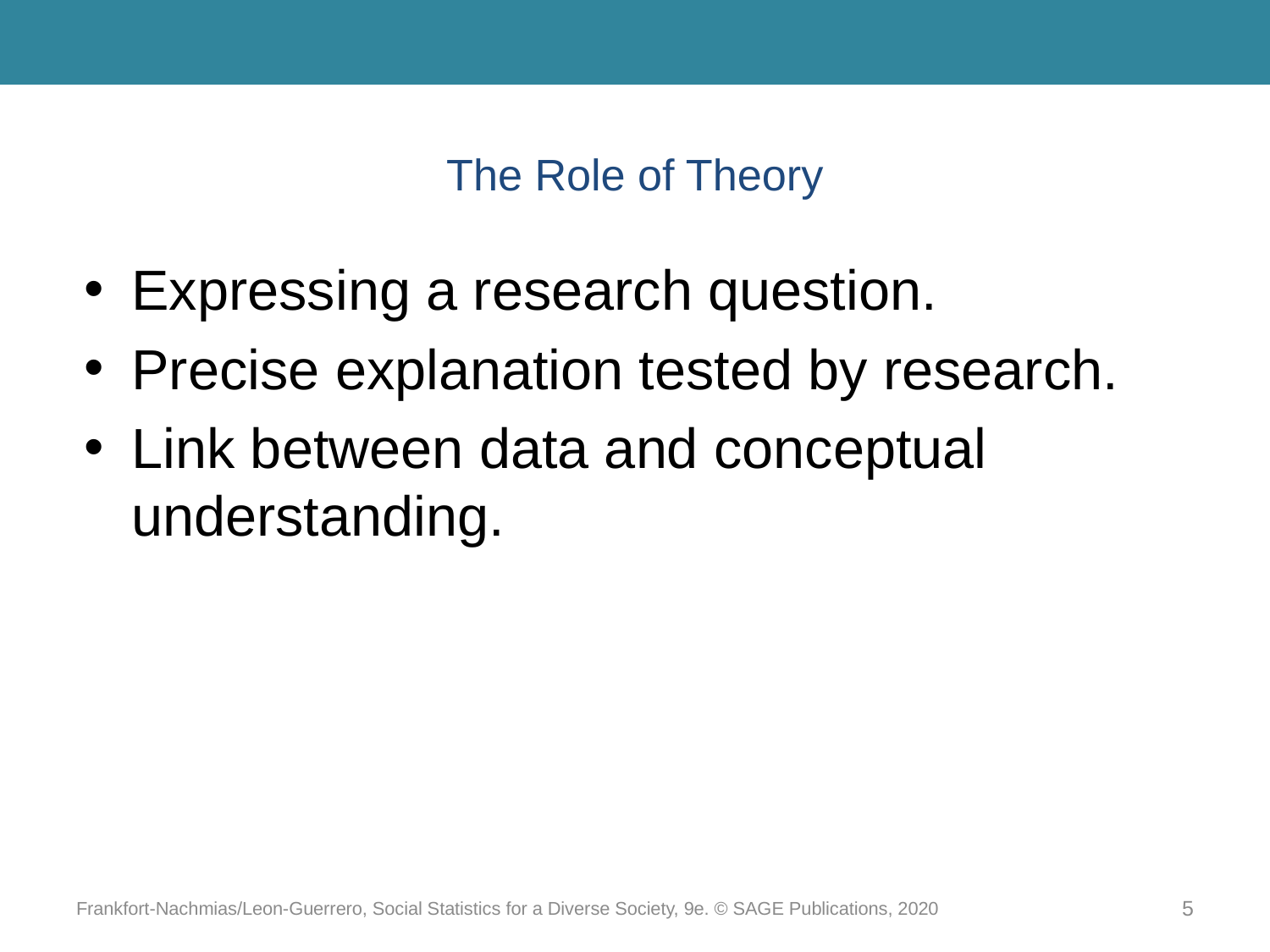

# The Role of Theory
Expressing a research question.
Precise explanation tested by research.
Link between data and conceptual understanding.

Frankfort-Nachmias/Leon-Guerrero, Social Statistics for a Diverse Society, 9e. © SAGE Publications, 2020
5